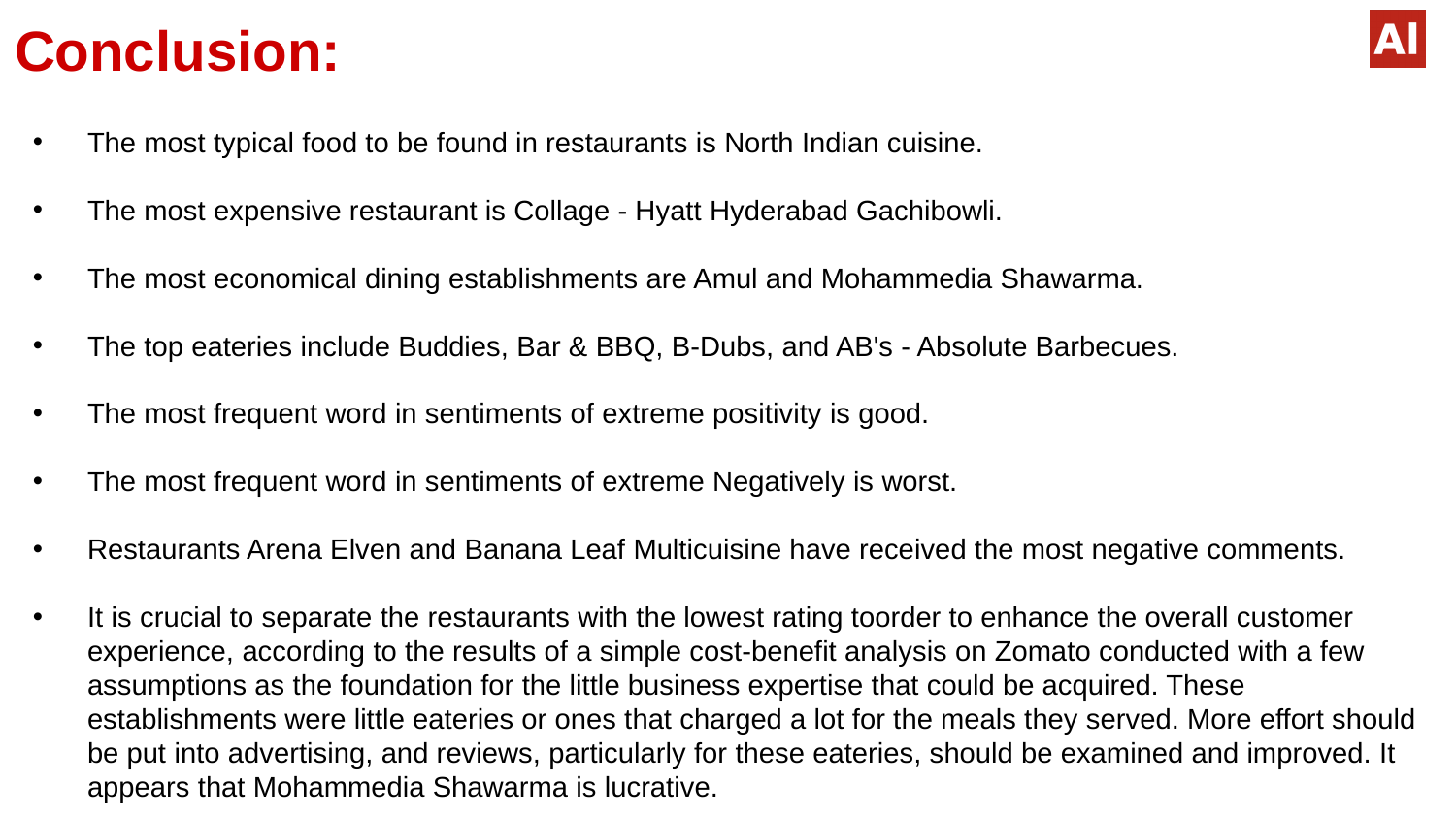

# Conclusion:
The most typical food to be found in restaurants is North Indian cuisine.

The most expensive restaurant is Collage - Hyatt Hyderabad Gachibowli.

The most economical dining establishments are Amul and Mohammedia Shawarma.

The top eateries include Buddies, Bar & BBQ, B-Dubs, and AB's - Absolute Barbecues.

The most frequent word in sentiments of extreme positivity is good.

The most frequent word in sentiments of extreme Negatively is worst.

Restaurants Arena Elven and Banana Leaf Multicuisine have received the most negative comments.

It is crucial to separate the restaurants with the lowest rating toorder to enhance the overall customer experience, according to the results of a simple cost-benefit analysis on Zomato conducted with a few assumptions as the foundation for the little business expertise that could be acquired. These establishments were little eateries or ones that charged a lot for the meals they served. More effort should be put into advertising, and reviews, particularly for these eateries, should be examined and improved. It appears that Mohammedia Shawarma is lucrative.